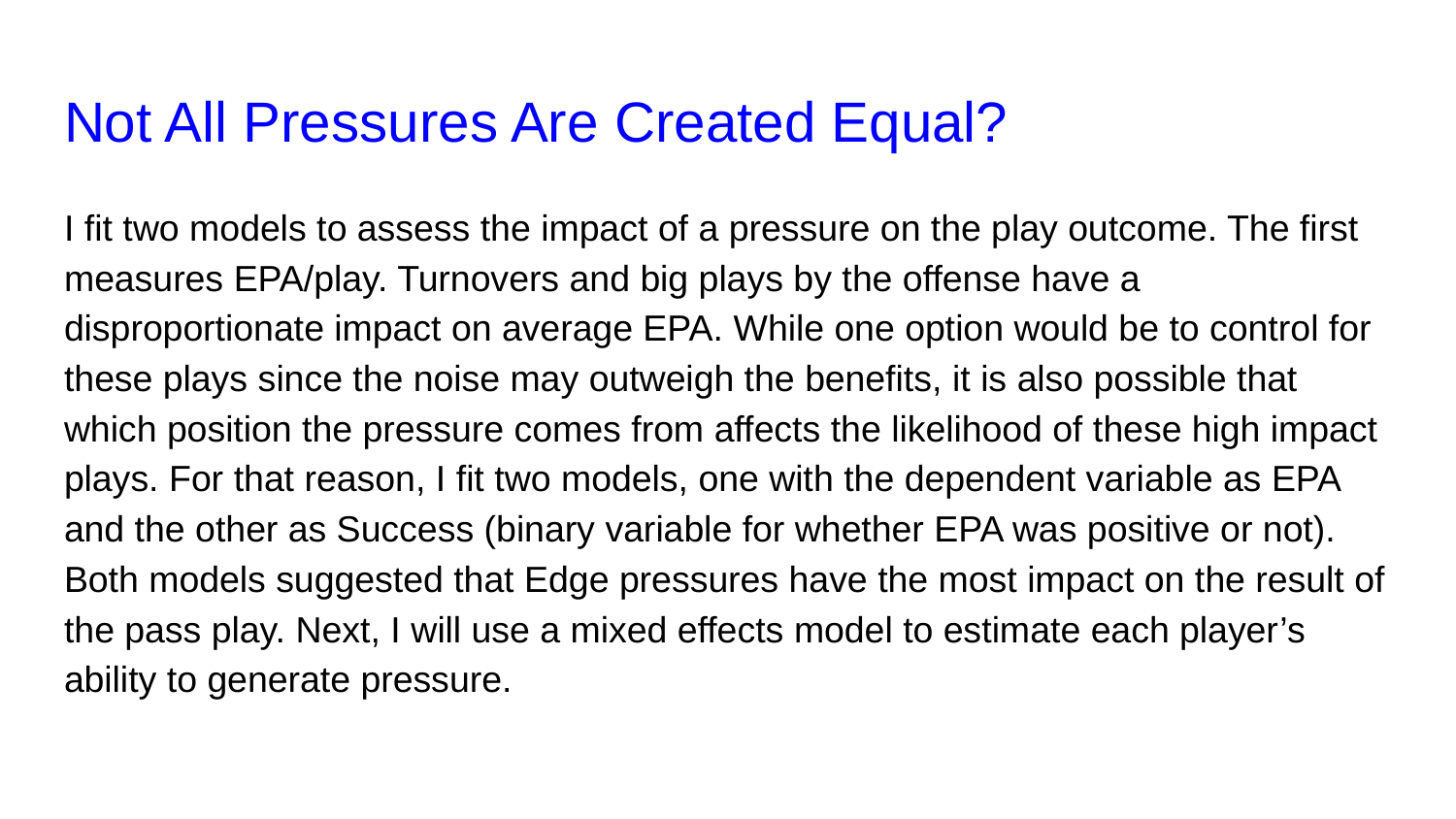

# Not All Pressures Are Created Equal?
I fit two models to assess the impact of a pressure on the play outcome. The first measures EPA/play. Turnovers and big plays by the offense have a disproportionate impact on average EPA. While one option would be to control for these plays since the noise may outweigh the benefits, it is also possible that which position the pressure comes from affects the likelihood of these high impact plays. For that reason, I fit two models, one with the dependent variable as EPA and the other as Success (binary variable for whether EPA was positive or not). Both models suggested that Edge pressures have the most impact on the result of the pass play. Next, I will use a mixed effects model to estimate each player’s ability to generate pressure.